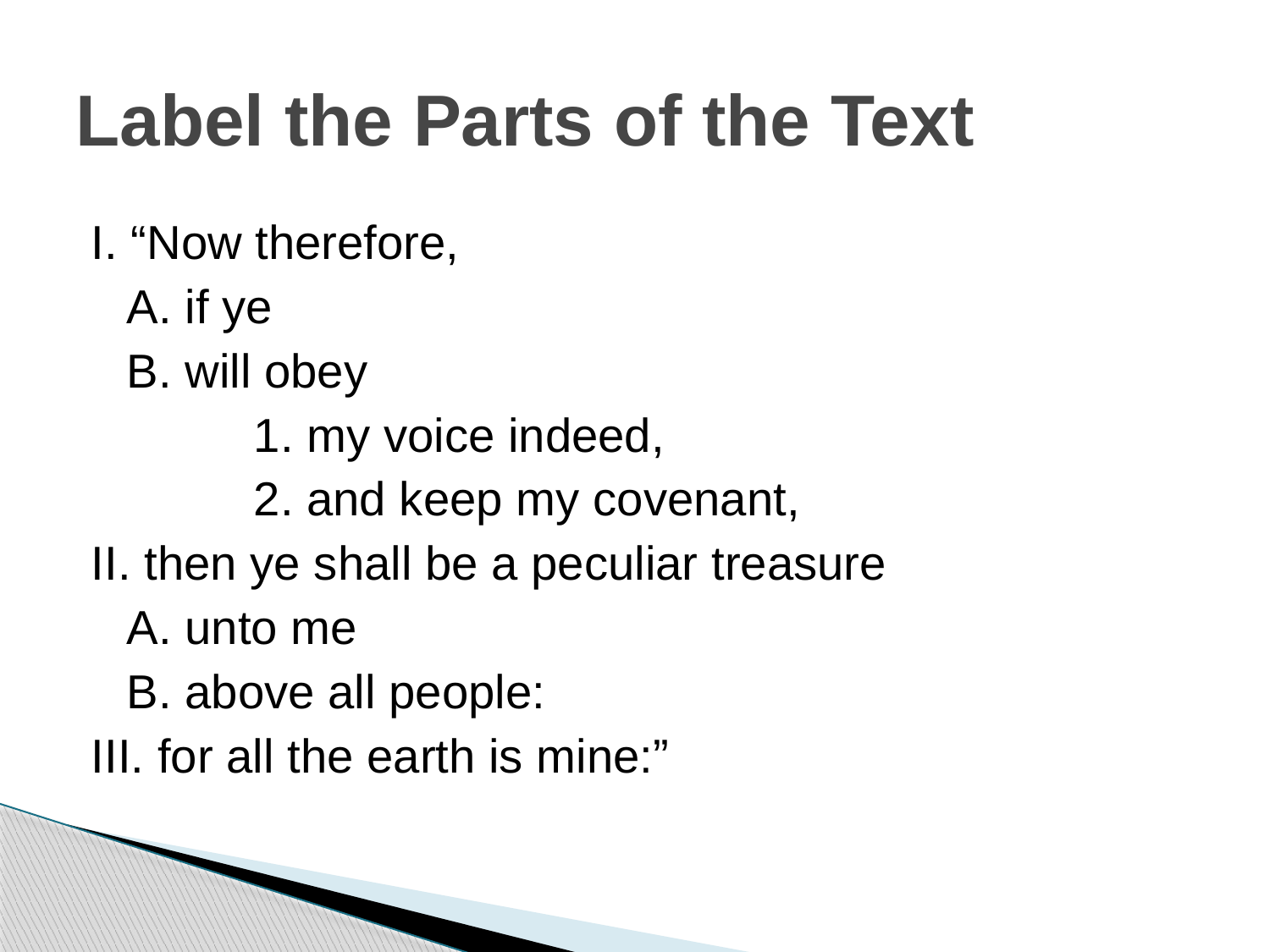

# Label the Parts of the Text
I. “Now therefore,
	A. if ye
	B. will obey
		1. my voice indeed,
		2. and keep my covenant,
II. then ye shall be a peculiar treasure
	A. unto me
	B. above all people:
III. for all the earth is mine:”